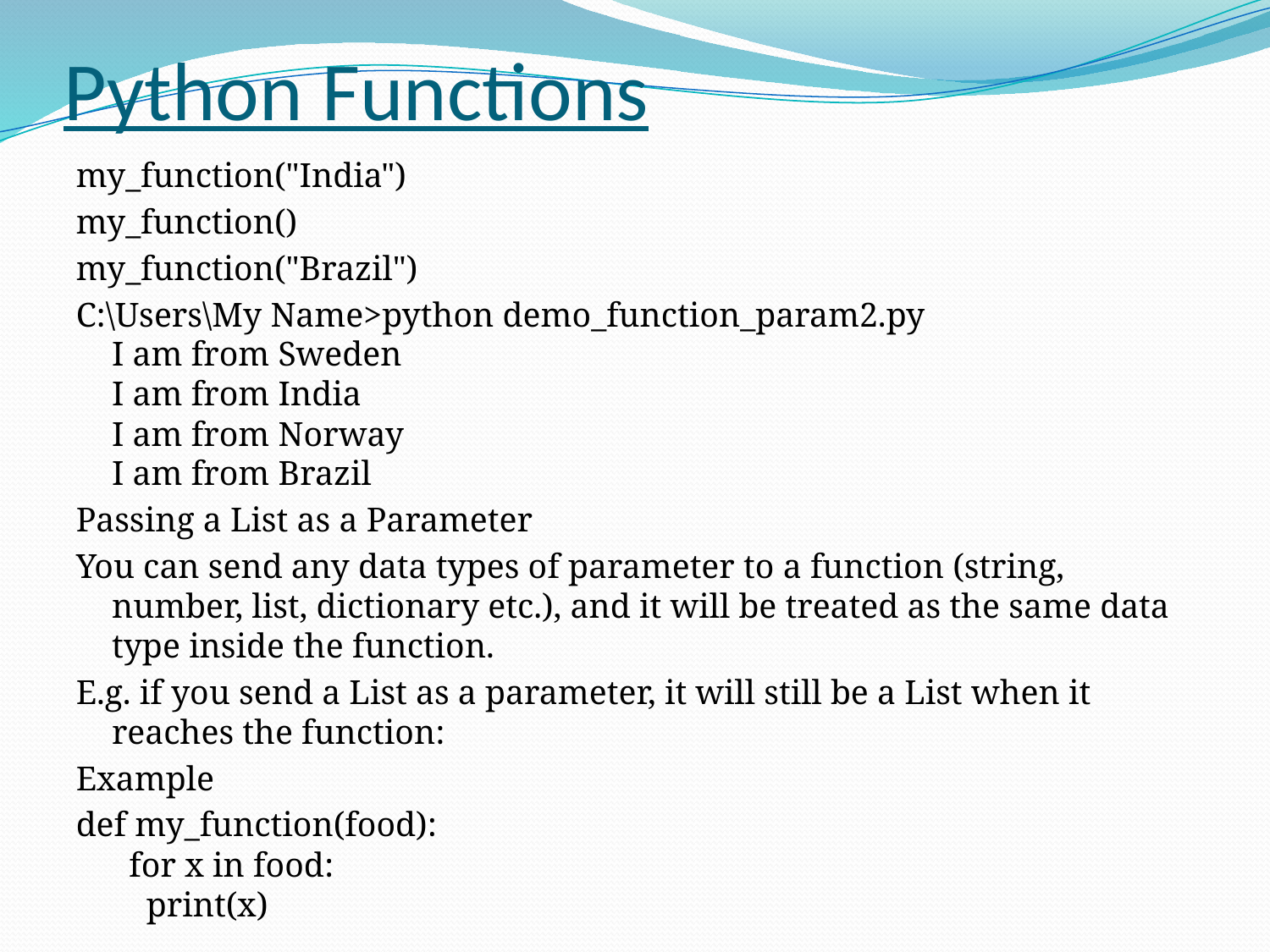

# Python Functions
my_function("India")
my_function()
my_function("Brazil")
C:\Users\My Name>python demo_function_param2.py
I am from Sweden
I am from India
I am from Norway
I am from Brazil
Passing a List as a Parameter
You can send any data types of parameter to a function (string, number, list, dictionary etc.), and it will be treated as the same data type inside the function.
E.g. if you send a List as a parameter, it will still be a List when it reaches the function:
Example
def my_function(food):
  for x in food:
    print(x)